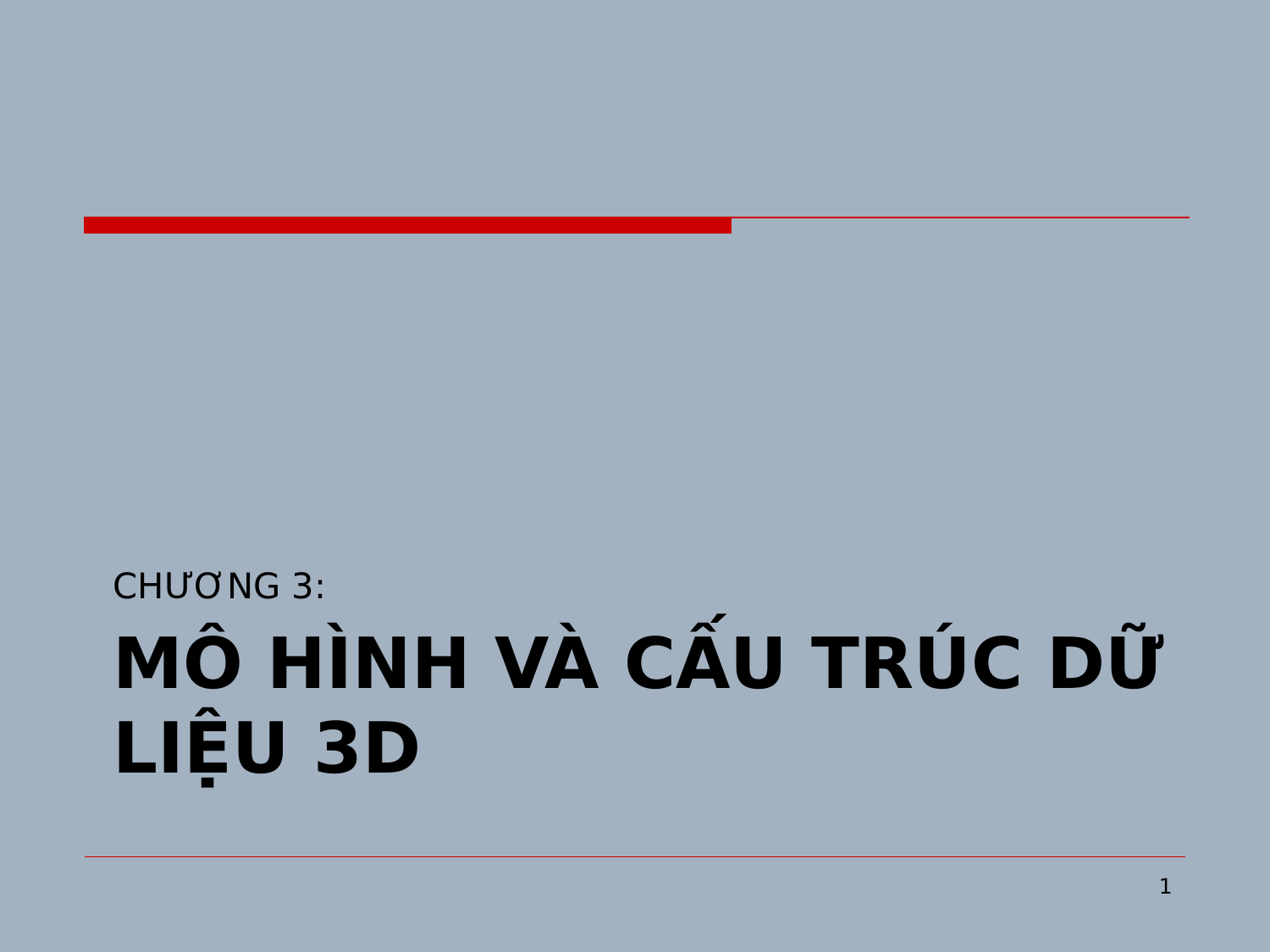

CHƯƠNG 3:
# MÔ HÌNH VÀ CẤU TRÚC DỮ LIỆU 3D
1